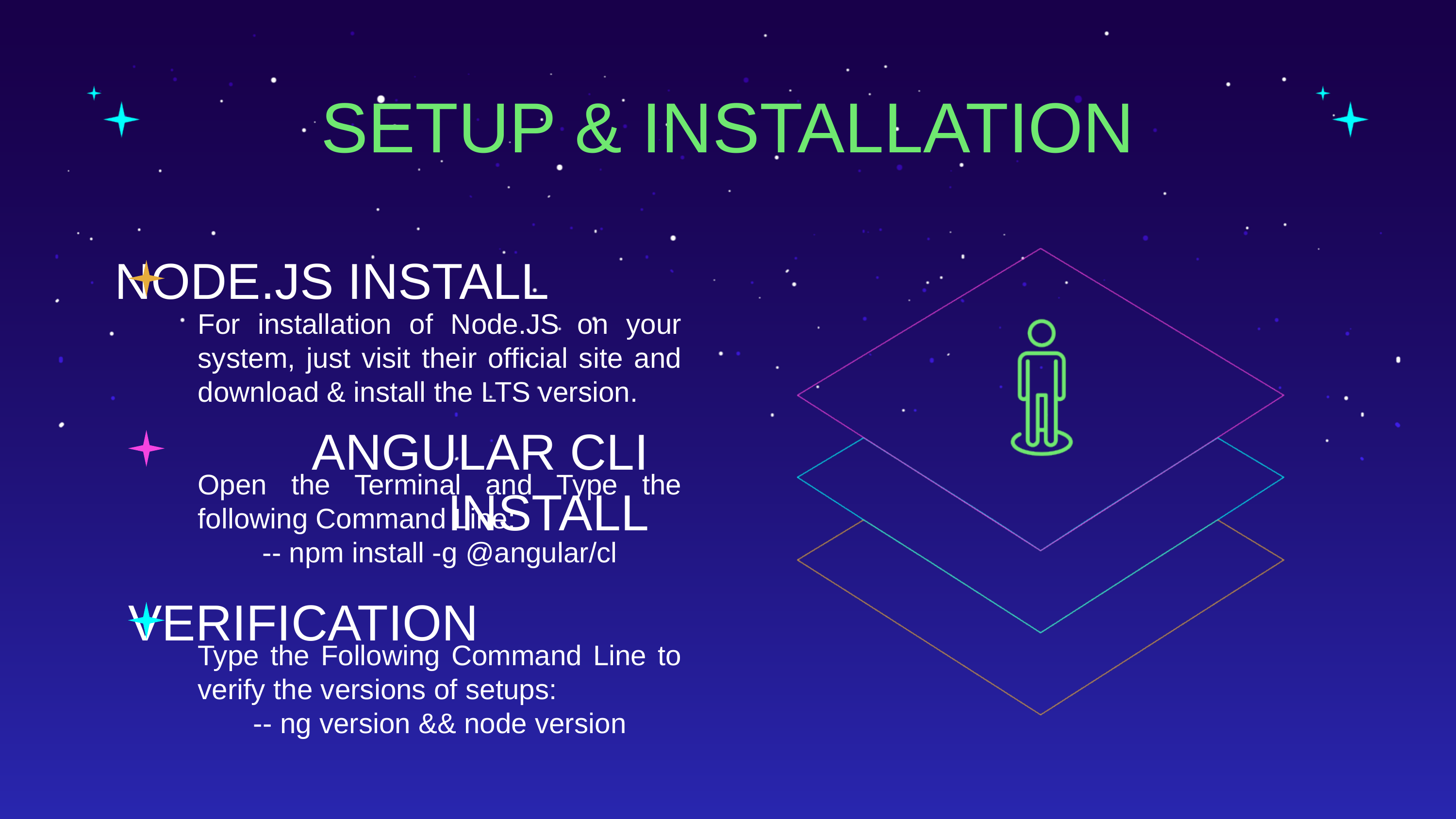

SETUP & INSTALLATION

NODE.JS INSTALL

For installation of Node.JS on your system, just visit their official site and download & install the LTS version.
ANGULAR CLI INSTALL

Open the Terminal and Type the following Command Line:
-- npm install -g @angular/cl
VERIFICATION

Type the Following Command Line to verify the versions of setups:
-- ng version && node version